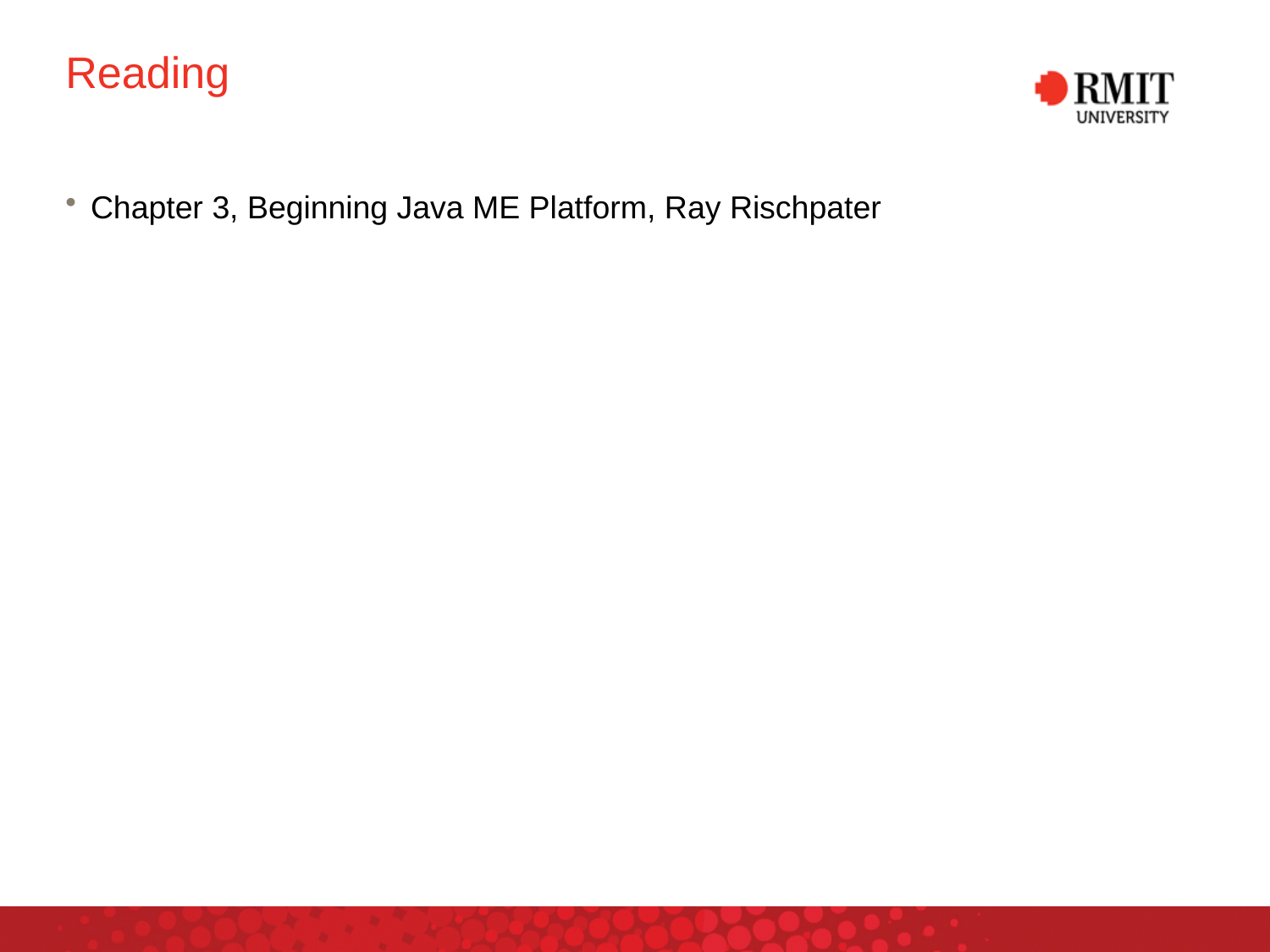

# Reading
Chapter 3, Beginning Java ME Platform, Ray Rischpater